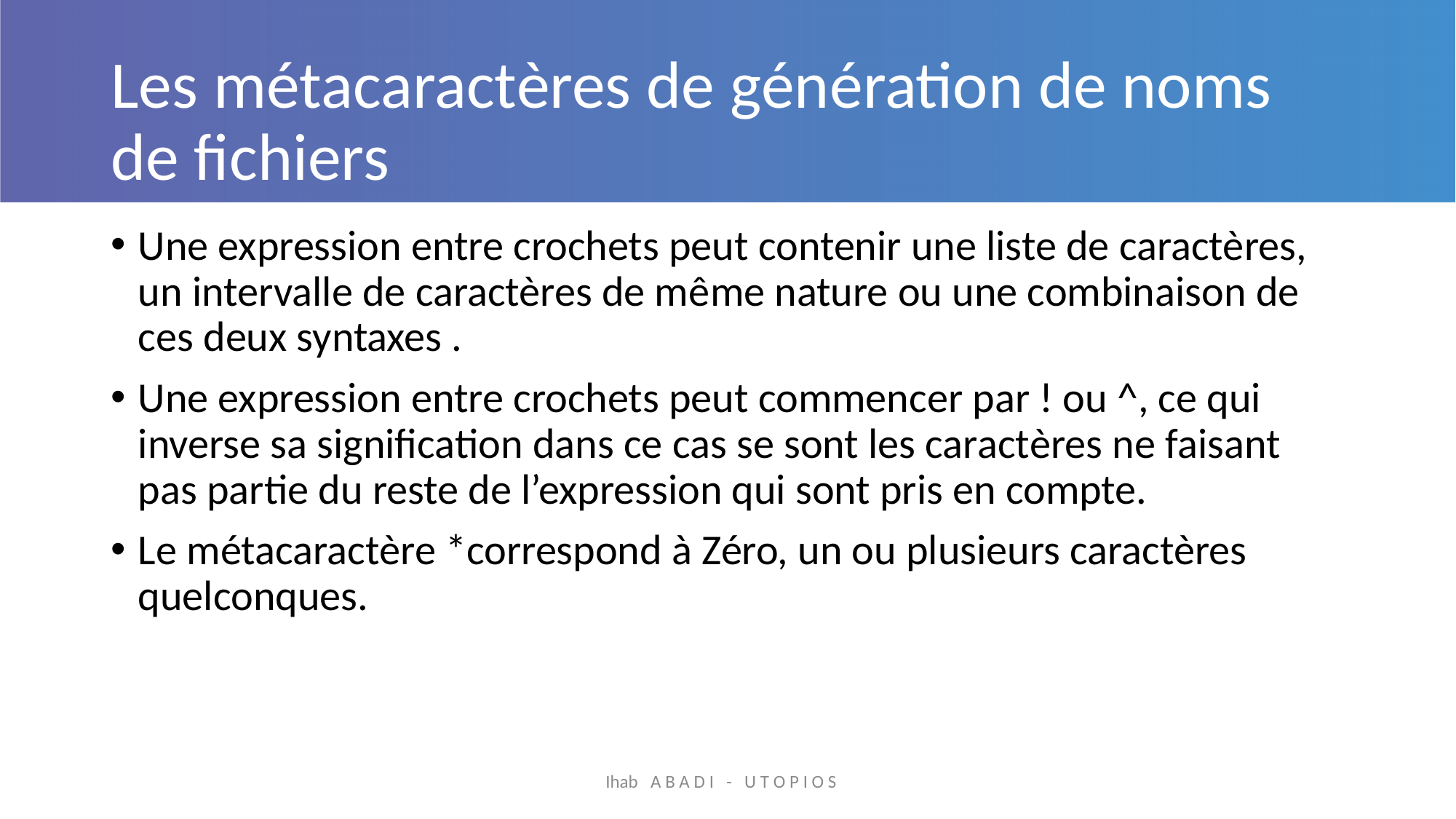

# Les métacaractères de génération de noms de fichiers
Une expression entre crochets peut contenir une liste de caractères, un intervalle de caractères de même nature ou une combinaison de ces deux syntaxes .
Une expression entre crochets peut commencer par ! ou ^, ce qui inverse sa signification dans ce cas se sont les caractères ne faisant pas partie du reste de l’expression qui sont pris en compte.
Le métacaractère *correspond à Zéro, un ou plusieurs caractères quelconques.

Ihab   A B A D I   -   U T O P I O S